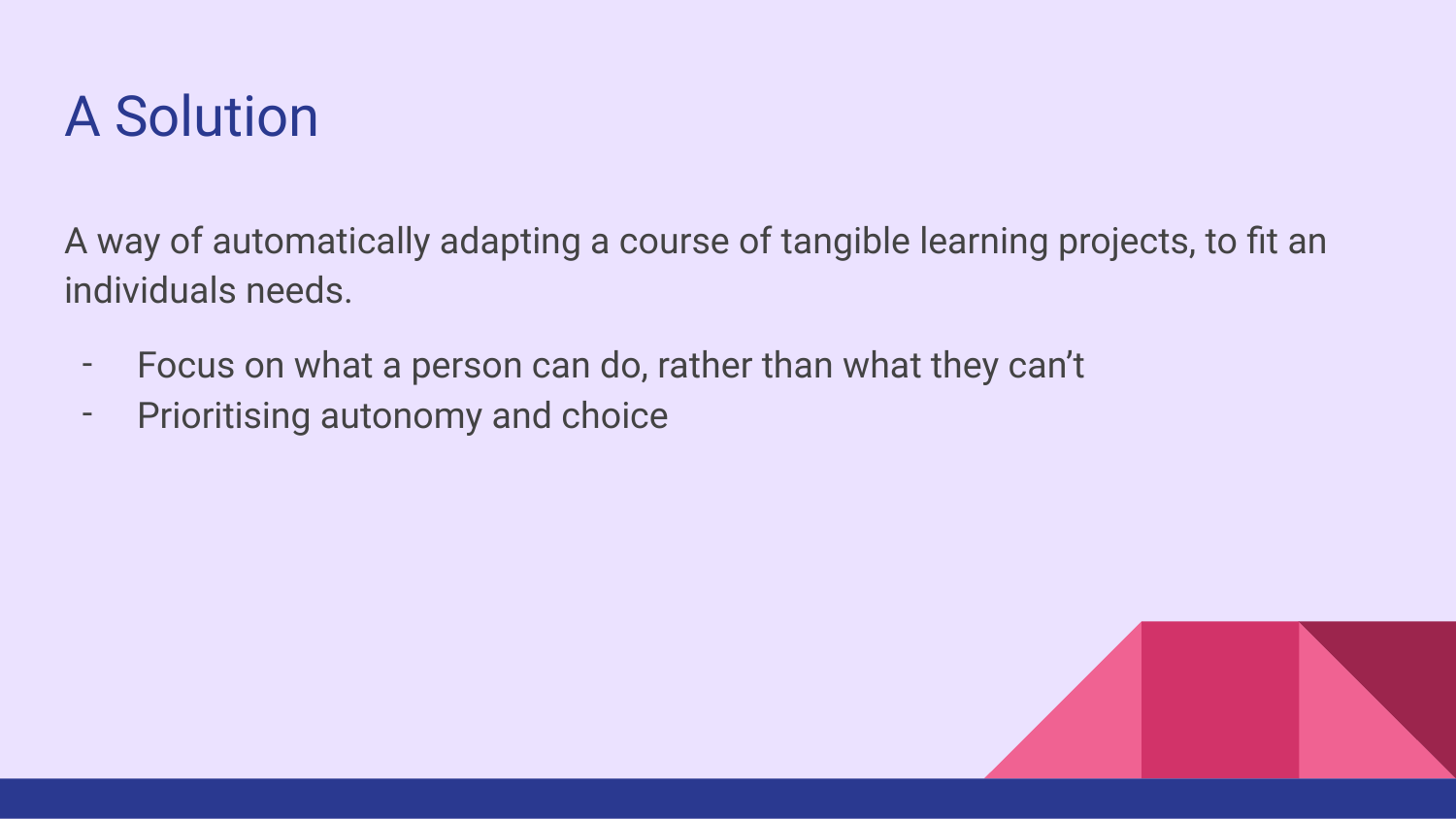

# A Solution
A way of automatically adapting a course of tangible learning projects, to fit an individuals needs.
Focus on what a person can do, rather than what they can’t
Prioritising autonomy and choice